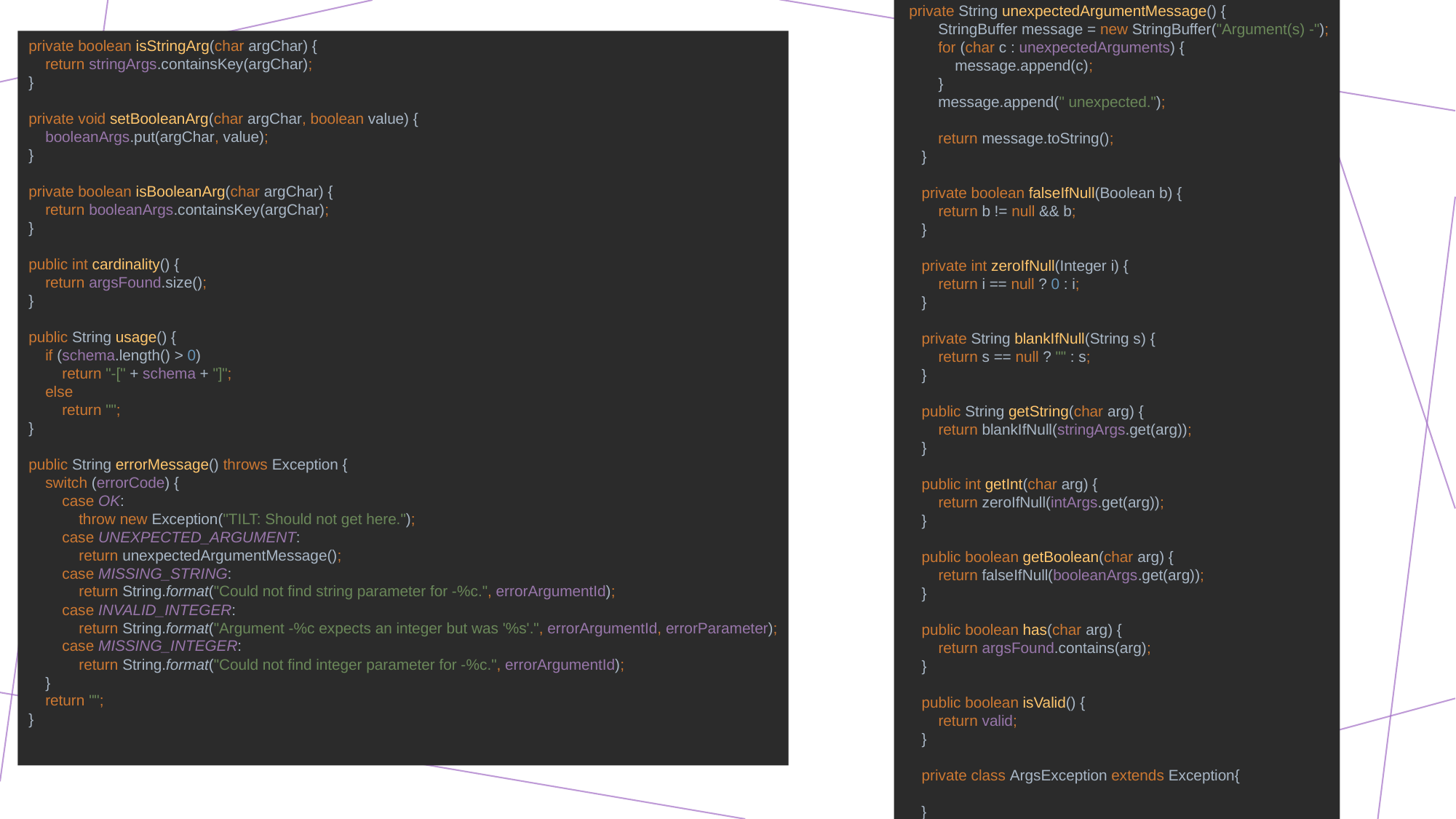

private String unexpectedArgumentMessage() {
        StringBuffer message = new StringBuffer("Argument(s) -");
        for (char c : unexpectedArguments) {
            message.append(c);
        }
        message.append(" unexpected.");
        return message.toString();
    }
    private boolean falseIfNull(Boolean b) {
        return b != null && b;
    }
    private int zeroIfNull(Integer i) {
        return i == null ? 0 : i;
    }
    private String blankIfNull(String s) {
        return s == null ? "" : s;
    }
    public String getString(char arg) {
        return blankIfNull(stringArgs.get(arg));
    }
    public int getInt(char arg) {
        return zeroIfNull(intArgs.get(arg));
    }
    public boolean getBoolean(char arg) {
        return falseIfNull(booleanArgs.get(arg));
    }
    public boolean has(char arg) {
        return argsFound.contains(arg);
    }
    public boolean isValid() {
        return valid;
    }
    private class ArgsException extends Exception{
    }
}
private boolean isStringArg(char argChar) {
    return stringArgs.containsKey(argChar);
}
private void setBooleanArg(char argChar, boolean value) {
    booleanArgs.put(argChar, value);
}
private boolean isBooleanArg(char argChar) {
    return booleanArgs.containsKey(argChar);
}
public int cardinality() {
    return argsFound.size();
}
public String usage() {
    if (schema.length() > 0)
        return "-[" + schema + "]";
    else
        return "";
}
public String errorMessage() throws Exception {
    switch (errorCode) {
        case OK:
            throw new Exception("TILT: Should not get here.");
        case UNEXPECTED_ARGUMENT:
            return unexpectedArgumentMessage();
        case MISSING_STRING:
            return String.format("Could not find string parameter for -%c.", errorArgumentId);
        case INVALID_INTEGER:
            return String.format("Argument -%c expects an integer but was '%s'.", errorArgumentId, errorParameter);
        case MISSING_INTEGER:
            return String.format("Could not find integer parameter for -%c.", errorArgumentId);
    }
    return "";
}